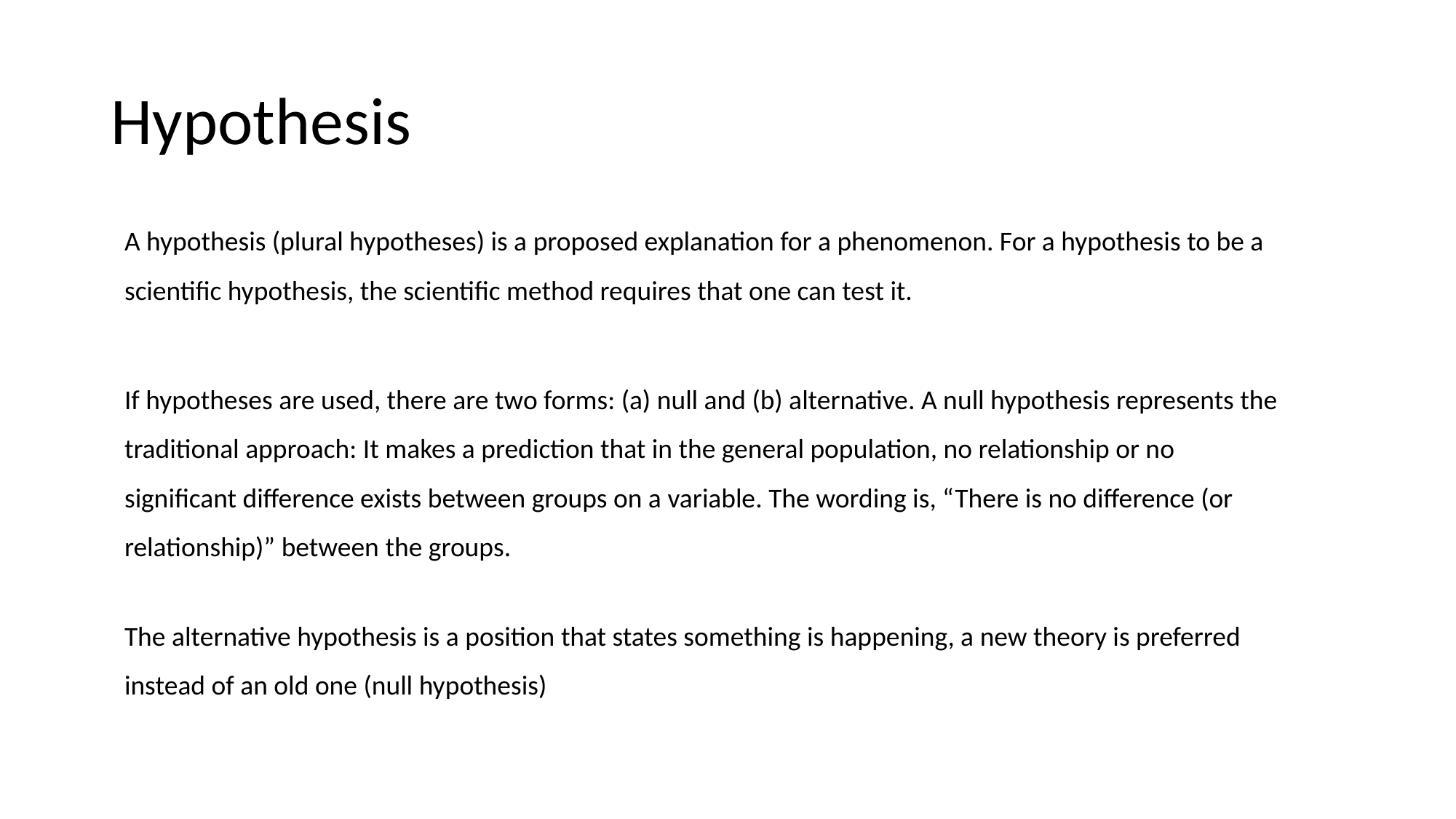

# Hypothesis
A hypothesis (plural hypotheses) is a proposed explanation for a phenomenon. For a hypothesis to be a scientific hypothesis, the scientific method requires that one can test it.
If hypotheses are used, there are two forms: (a) null and (b) alternative. A null hypothesis represents the
traditional approach: It makes a prediction that in the general population, no relationship or no
significant difference exists between groups on a variable. The wording is, “There is no difference (or
relationship)” between the groups.
The alternative hypothesis is a position that states something is happening, a new theory is preferred instead of an old one (null hypothesis)